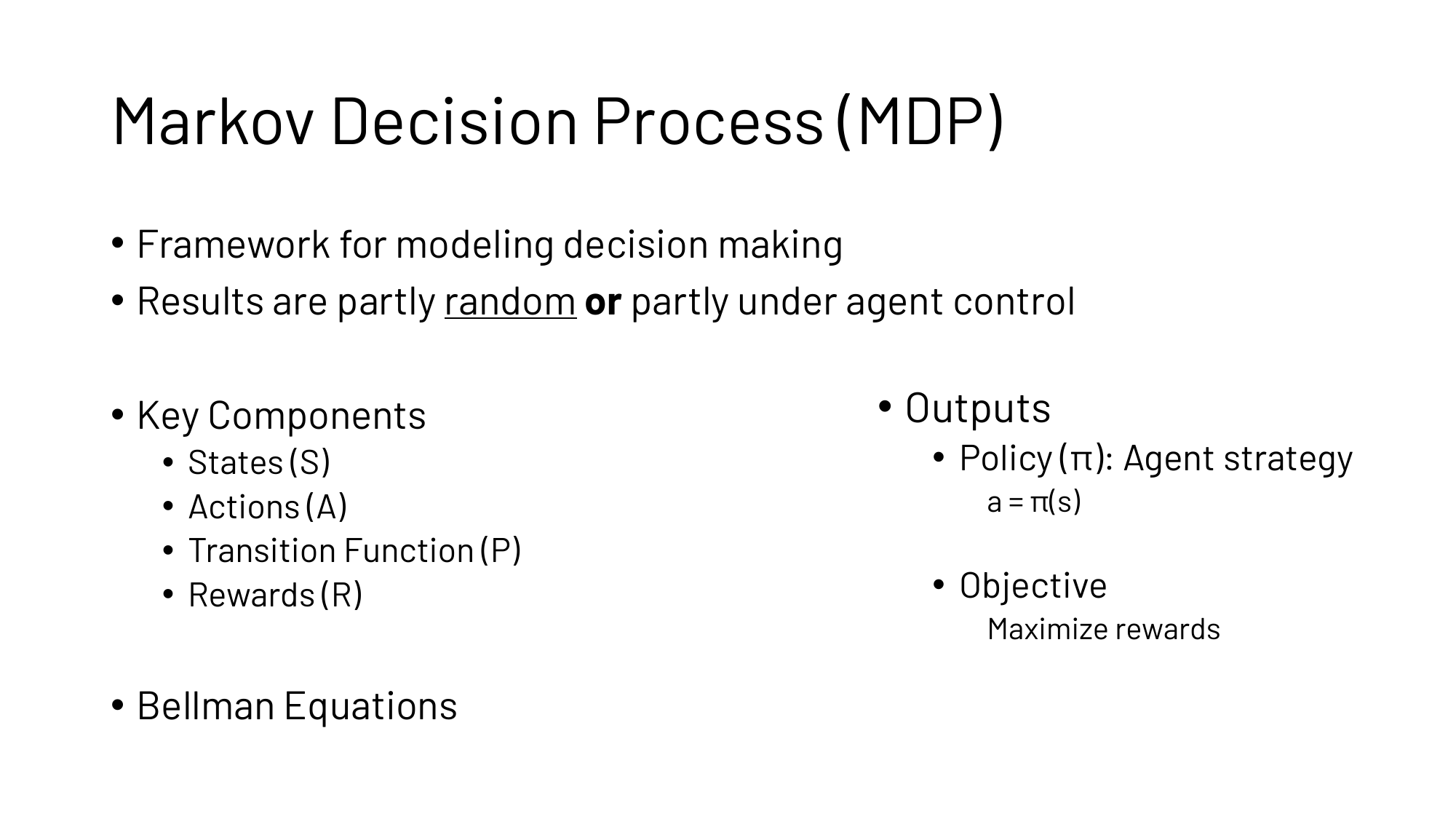

# Markov Decision Process (MDP)
Framework for modeling decision making
Results are partly random or partly under agent control

Key Components
States (S)
Actions (A)
Transition Function (P)
Rewards (R)

Bellman Equations
Outputs
Policy (π): Agent strategy
a = π(s)

Objective
Maximize rewards